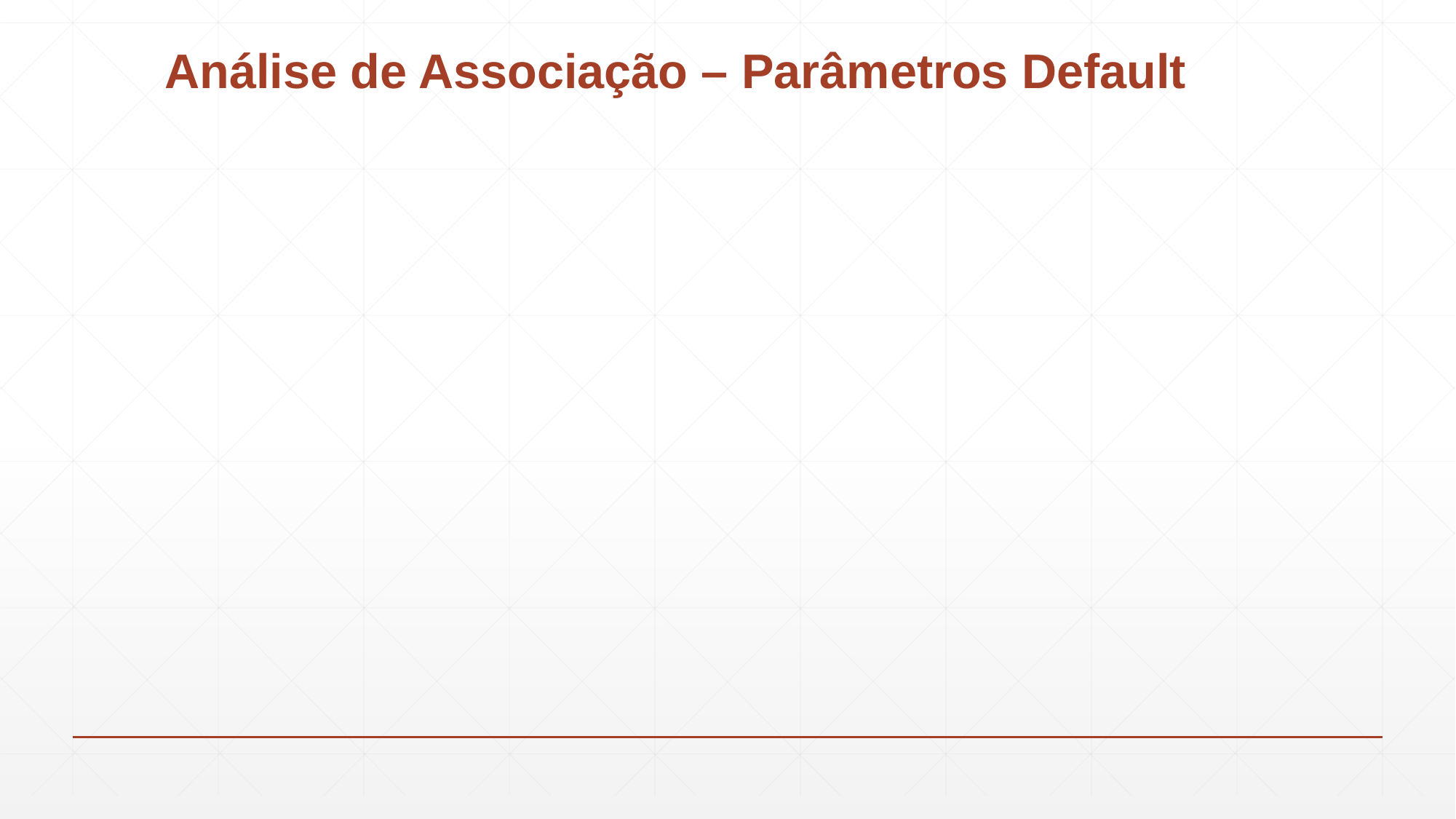

# Análise de Associação – Parâmetros Default